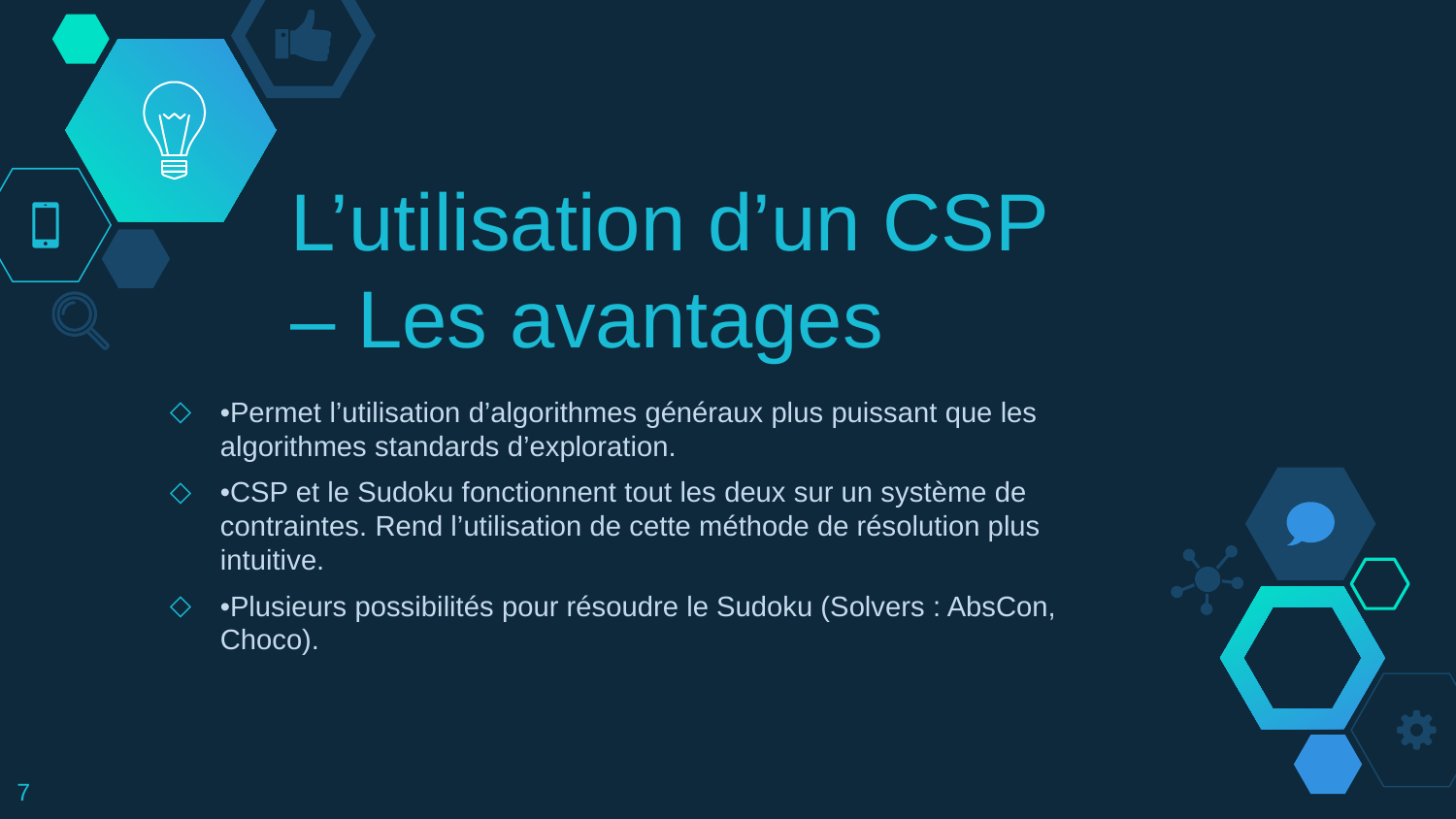

# L’utilisation d’un CSP – Les avantages
•Permet l’utilisation d’algorithmes généraux plus puissant que les algorithmes standards d’exploration.
•CSP et le Sudoku fonctionnent tout les deux sur un système de contraintes. Rend l’utilisation de cette méthode de résolution plus intuitive.
•Plusieurs possibilités pour résoudre le Sudoku (Solvers : AbsCon, Choco).

7